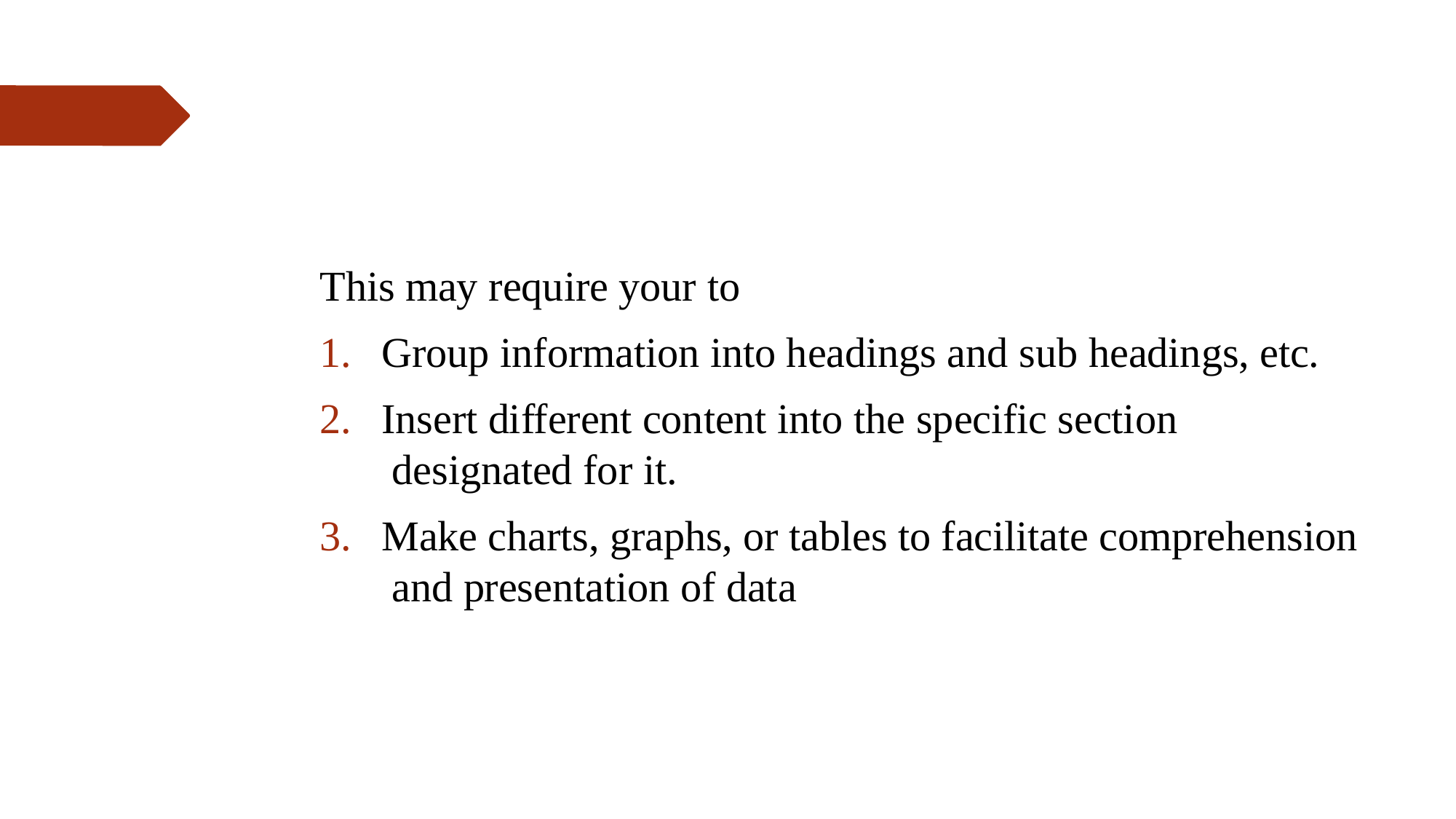

This may require your to
Group information into headings and sub headings, etc.
Insert different content into the specific section  designated for it.
Make charts, graphs, or tables to facilitate comprehension  and presentation of data